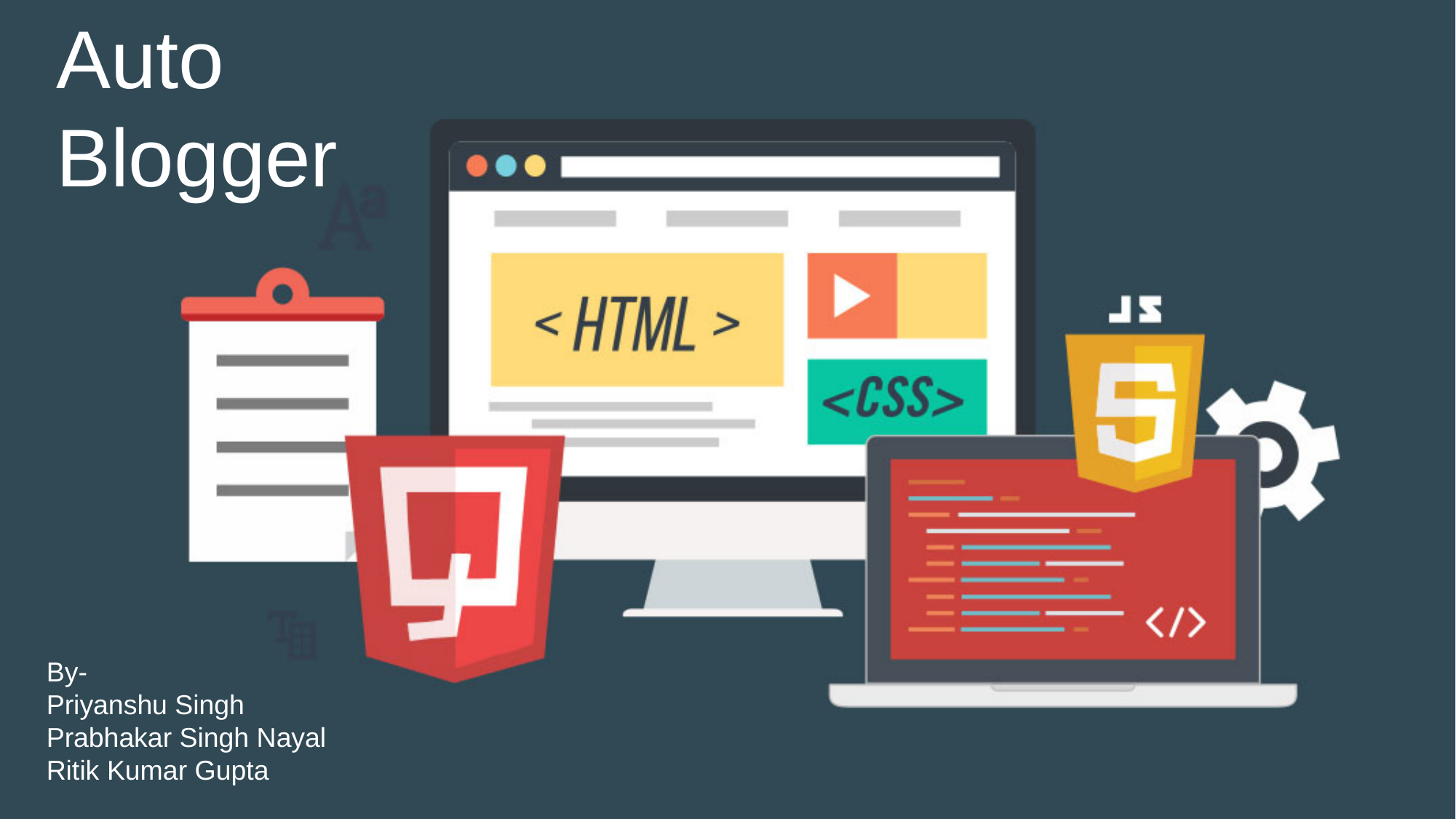

Auto
  Blogger
By-
Priyanshu Singh
Prabhakar Singh Nayal
Ritik Kumar Gupta